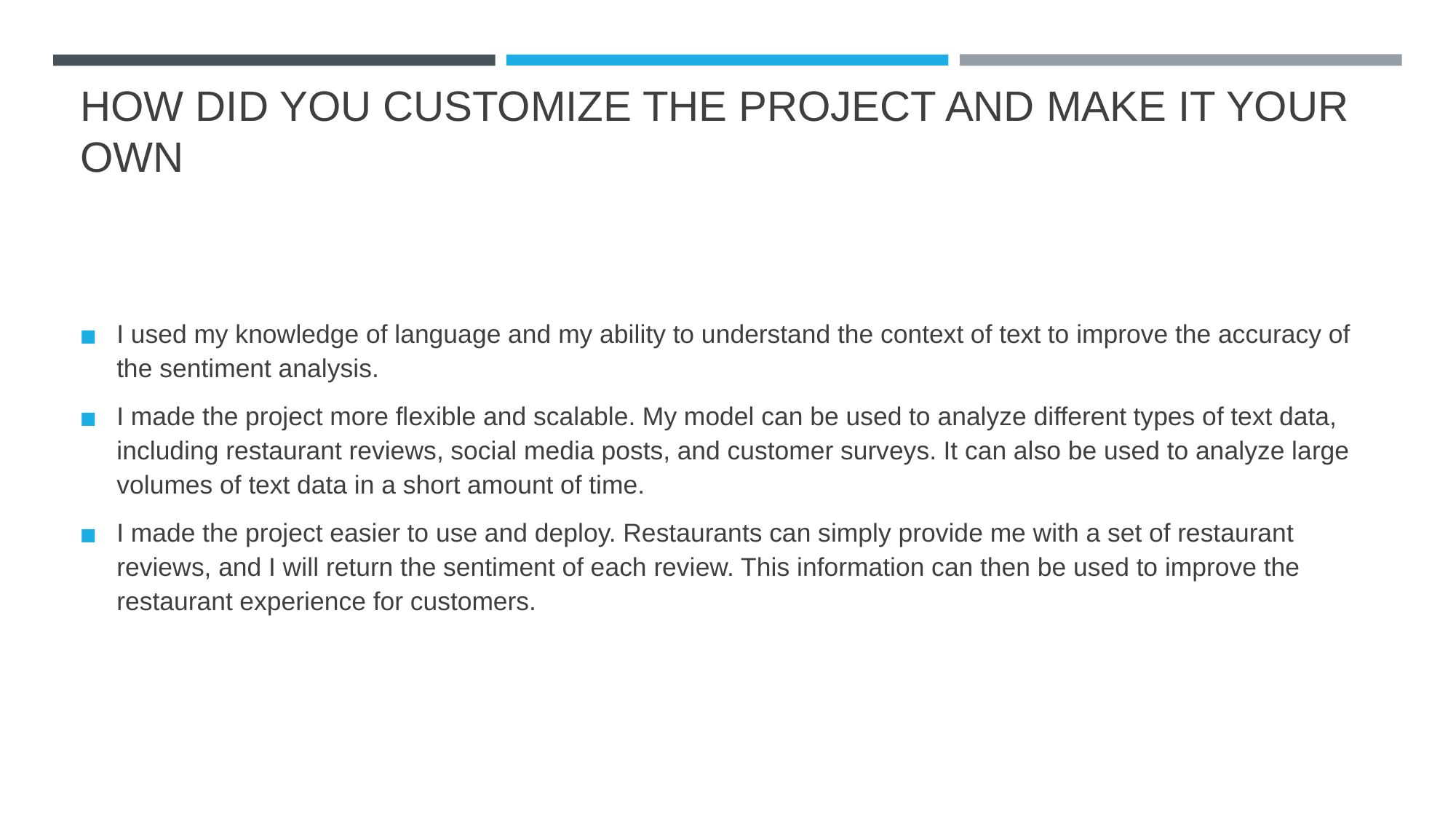

# HOW DID YOU CUSTOMIZE THE PROJECT AND MAKE IT YOUR OWN
I used my knowledge of language and my ability to understand the context of text to improve the accuracy of the sentiment analysis.
I made the project more flexible and scalable. My model can be used to analyze different types of text data, including restaurant reviews, social media posts, and customer surveys. It can also be used to analyze large volumes of text data in a short amount of time.
I made the project easier to use and deploy. Restaurants can simply provide me with a set of restaurant reviews, and I will return the sentiment of each review. This information can then be used to improve the restaurant experience for customers.